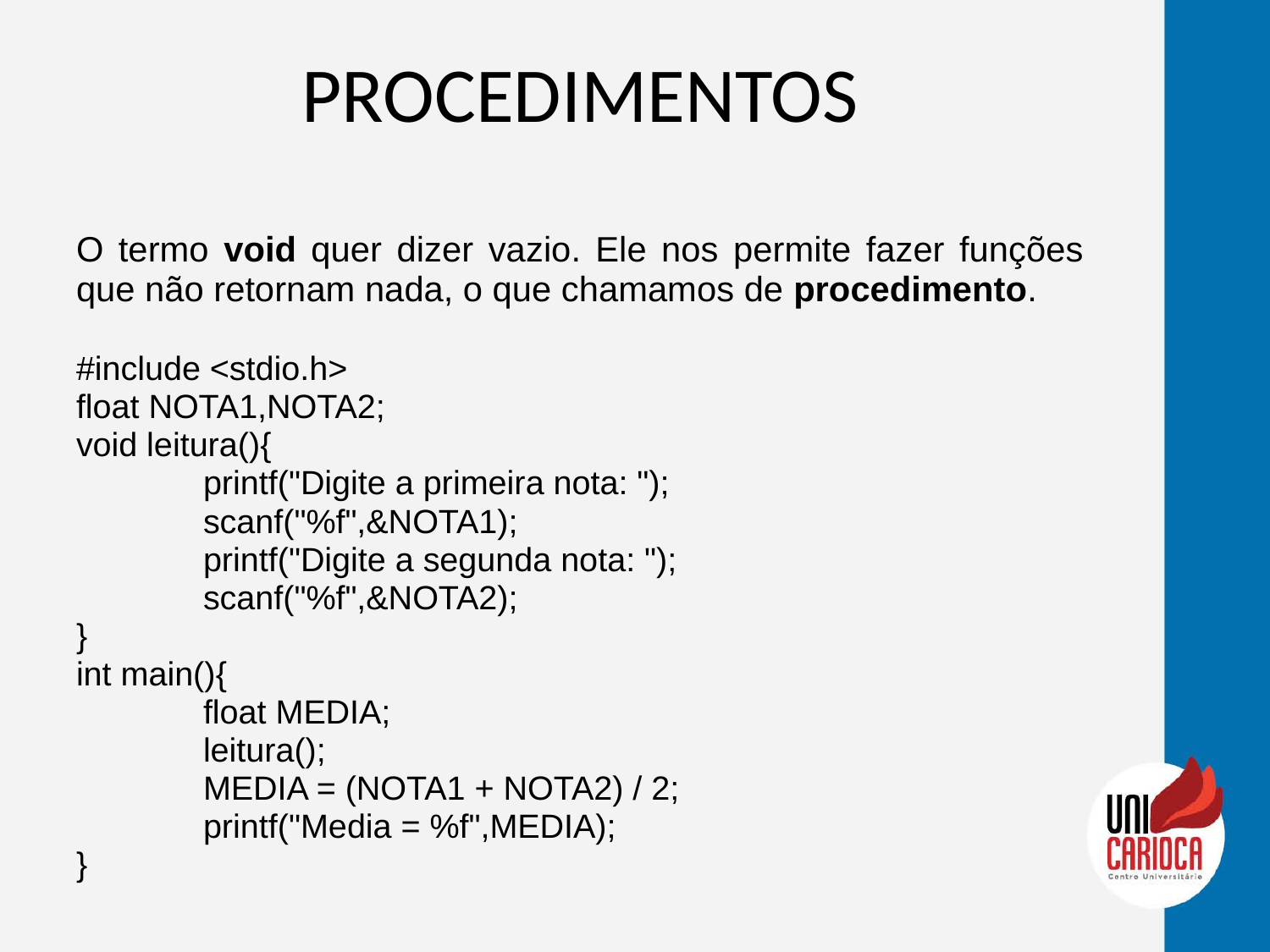

# PROCEDIMENTOS

O termo void quer dizer vazio. Ele nos permite fazer funções que não retornam nada, o que chamamos de procedimento.

#include <stdio.h>
float NOTA1,NOTA2;
void leitura(){
	printf("Digite a primeira nota: ");
	scanf("%f",&NOTA1);
	printf("Digite a segunda nota: ");
	scanf("%f",&NOTA2);
}
int main(){
	float MEDIA;
	leitura();
	MEDIA = (NOTA1 + NOTA2) / 2;
	printf("Media = %f",MEDIA);
}